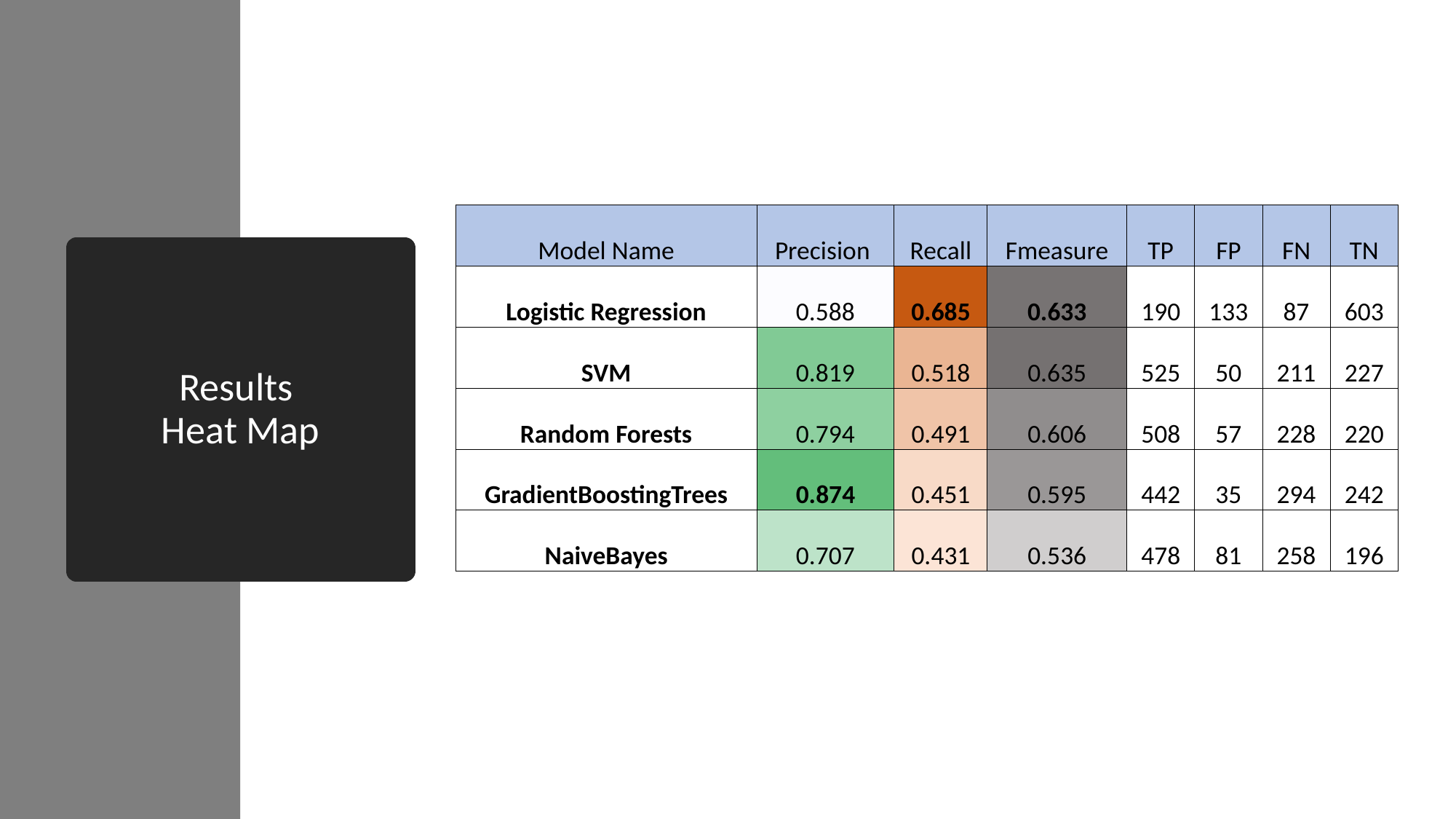

| Model Name | Precision | Recall | Fmeasure | TP | FP | FN | TN |
| --- | --- | --- | --- | --- | --- | --- | --- |
| Logistic Regression | 0.588 | 0.685 | 0.633 | 190 | 133 | 87 | 603 |
| SVM | 0.819 | 0.518 | 0.635 | 525 | 50 | 211 | 227 |
| Random Forests | 0.794 | 0.491 | 0.606 | 508 | 57 | 228 | 220 |
| GradientBoostingTrees | 0.874 | 0.451 | 0.595 | 442 | 35 | 294 | 242 |
| NaiveBayes | 0.707 | 0.431 | 0.536 | 478 | 81 | 258 | 196 |
# Results Heat Map